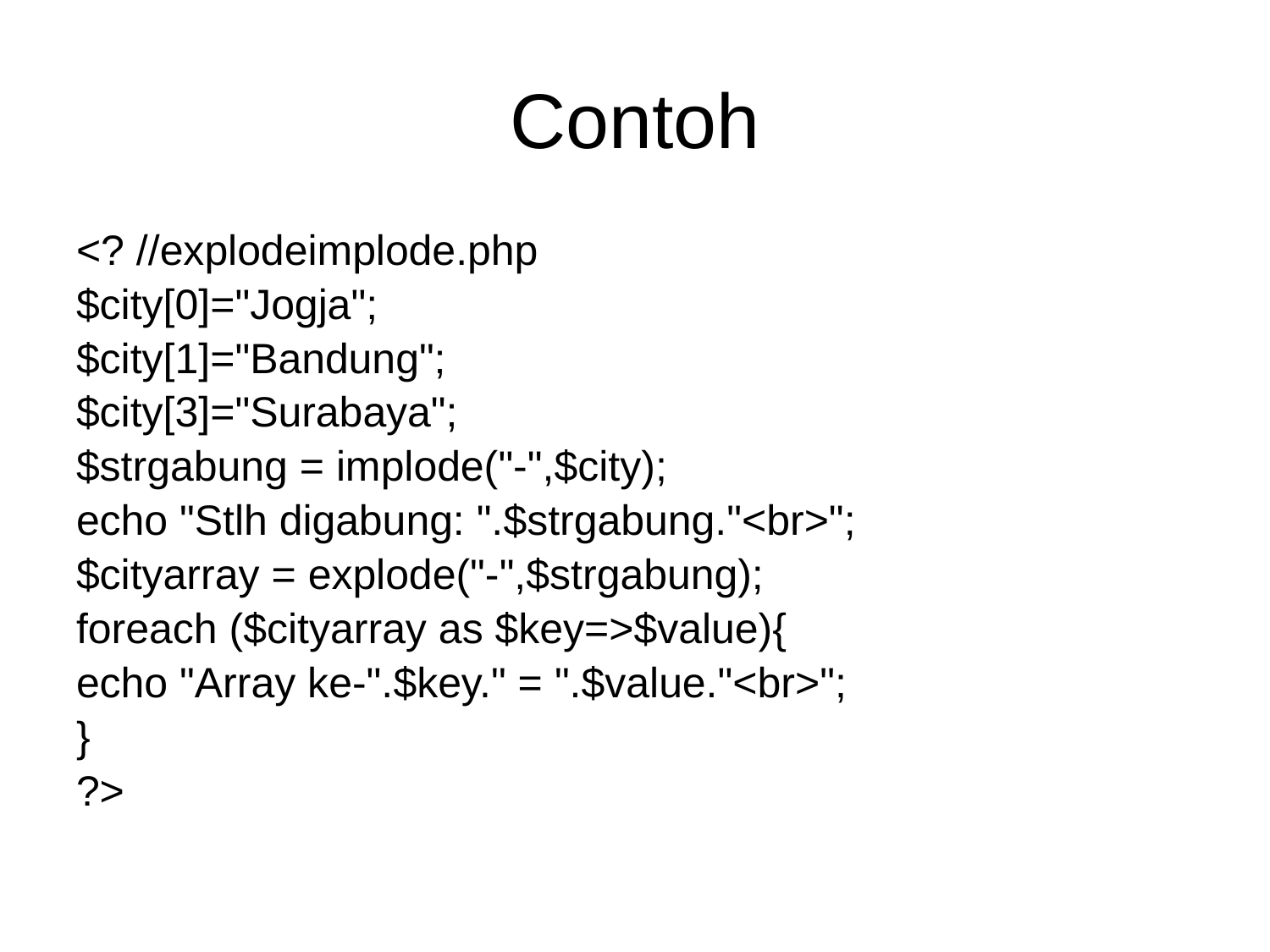

# Contoh
<? //explodeimplode.php
$city[0]="Jogja";
$city[1]="Bandung";
$city[3]="Surabaya";
$strgabung = implode("-",$city);
echo "Stlh digabung: ".$strgabung."<br>";
$cityarray = explode("-",$strgabung);
foreach ($cityarray as $key=>$value){
echo "Array ke-".$key." = ".$value."<br>";
}
?>